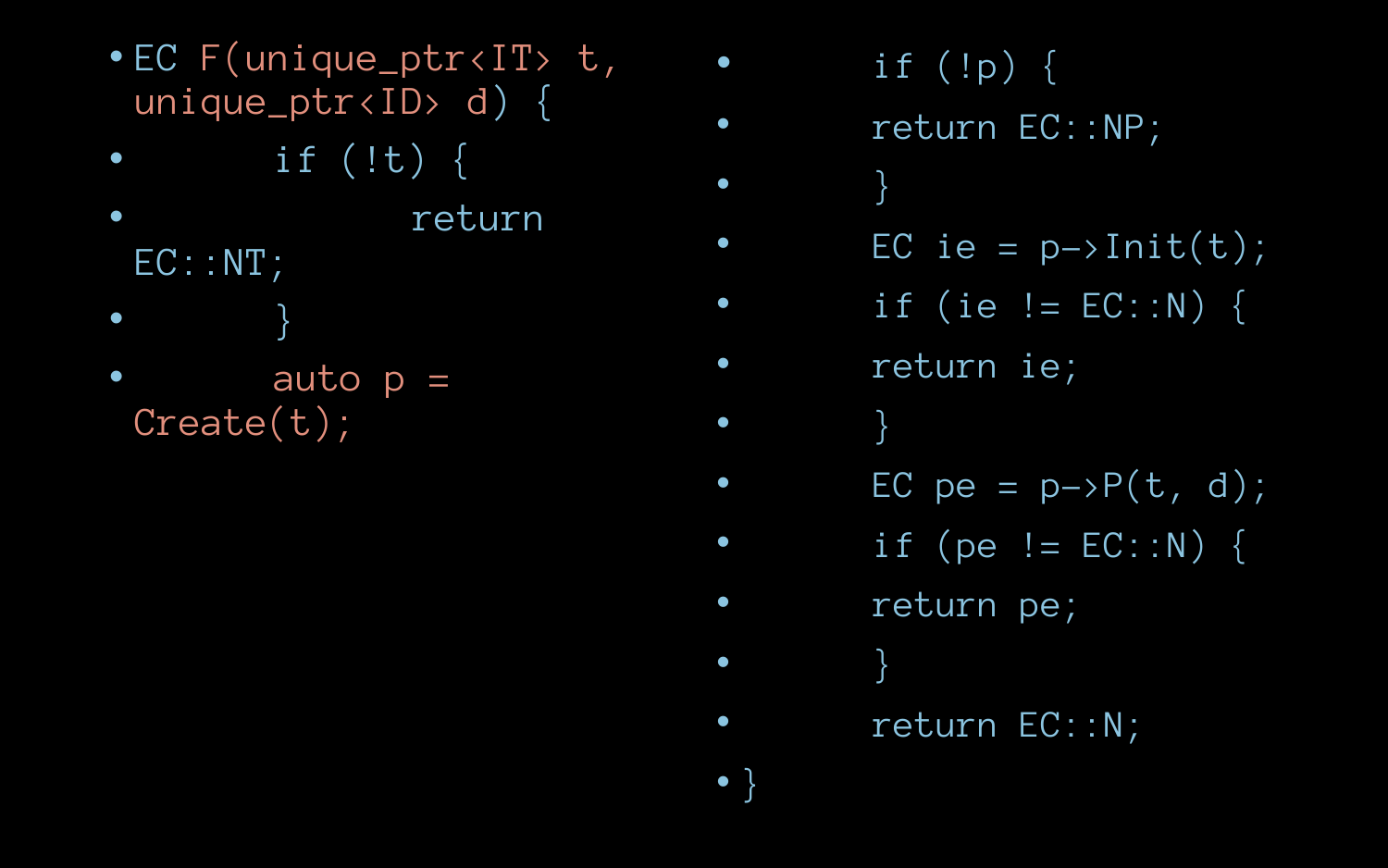

if (!p) {
		return EC::NP;
	}
	EC ie = p->Init(t);
	if (ie != EC::N) {
		return ie;
	}
	EC pe = p->P(t, d);
	if (pe != EC::N) {
		return pe;
	}
	return EC::N;
}

EC F(unique_ptr<IT> t, unique_ptr<ID> d) {
	if (!t) {
		return EC::NT;
	}
	auto p = Create(t);